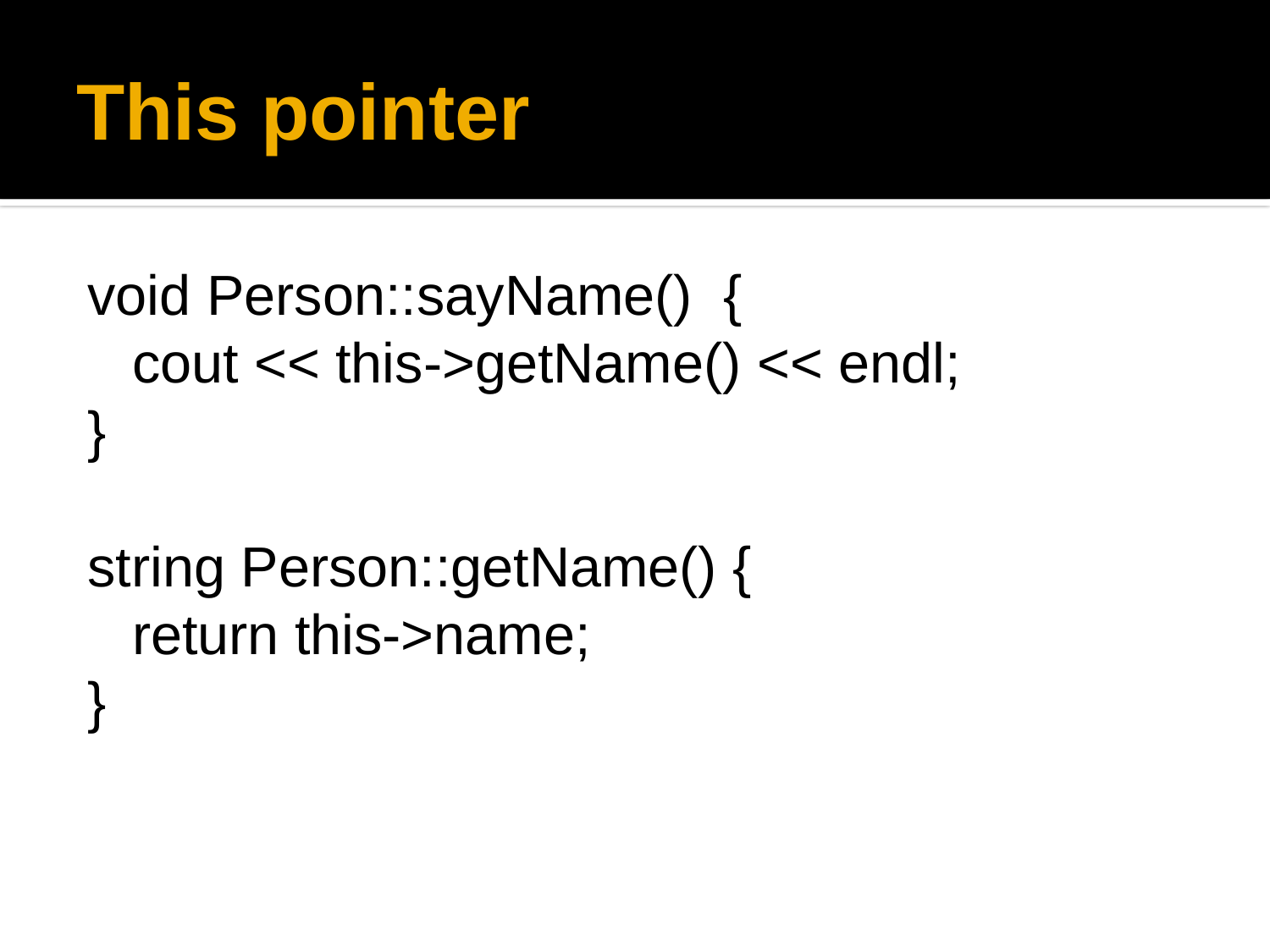

# This pointer
void Person::sayName()  {
	cout << this->getName() << endl;
}

string Person::getName() {
	return this->name;
}